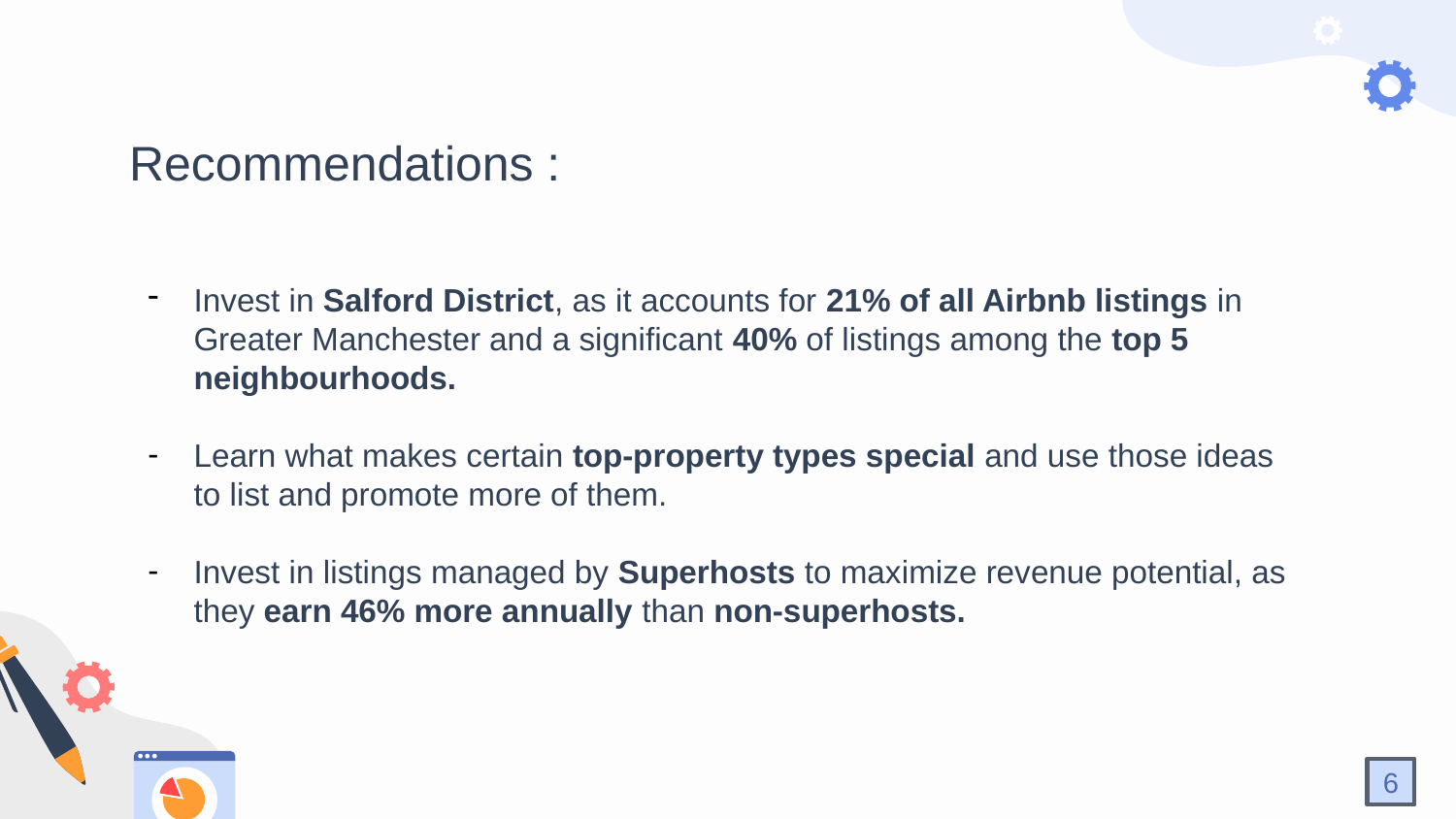

# Recommendations :
Invest in Salford District, as it accounts for 21% of all Airbnb listings in Greater Manchester and a significant 40% of listings among the top 5 neighbourhoods.

Learn what makes certain top-property types special and use those ideas to list and promote more of them.

Invest in listings managed by Superhosts to maximize revenue potential, as they earn 46% more annually than non-superhosts.

6